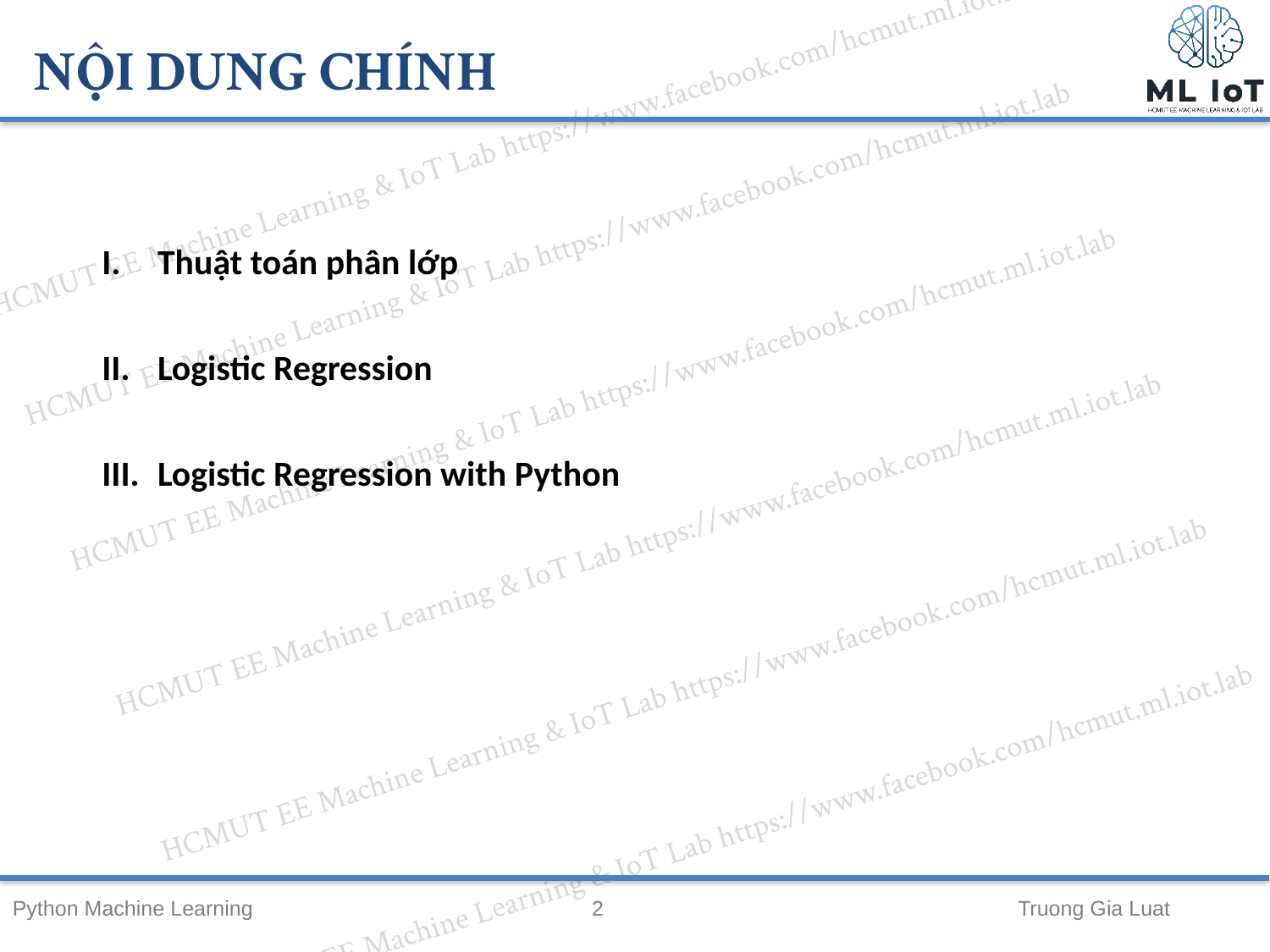

NỘI DUNG CHÍNH
Thuật toán phân lớp
Logistic Regression
Logistic Regression with Python
Truong Gia Luat
Python Machine Learning
2